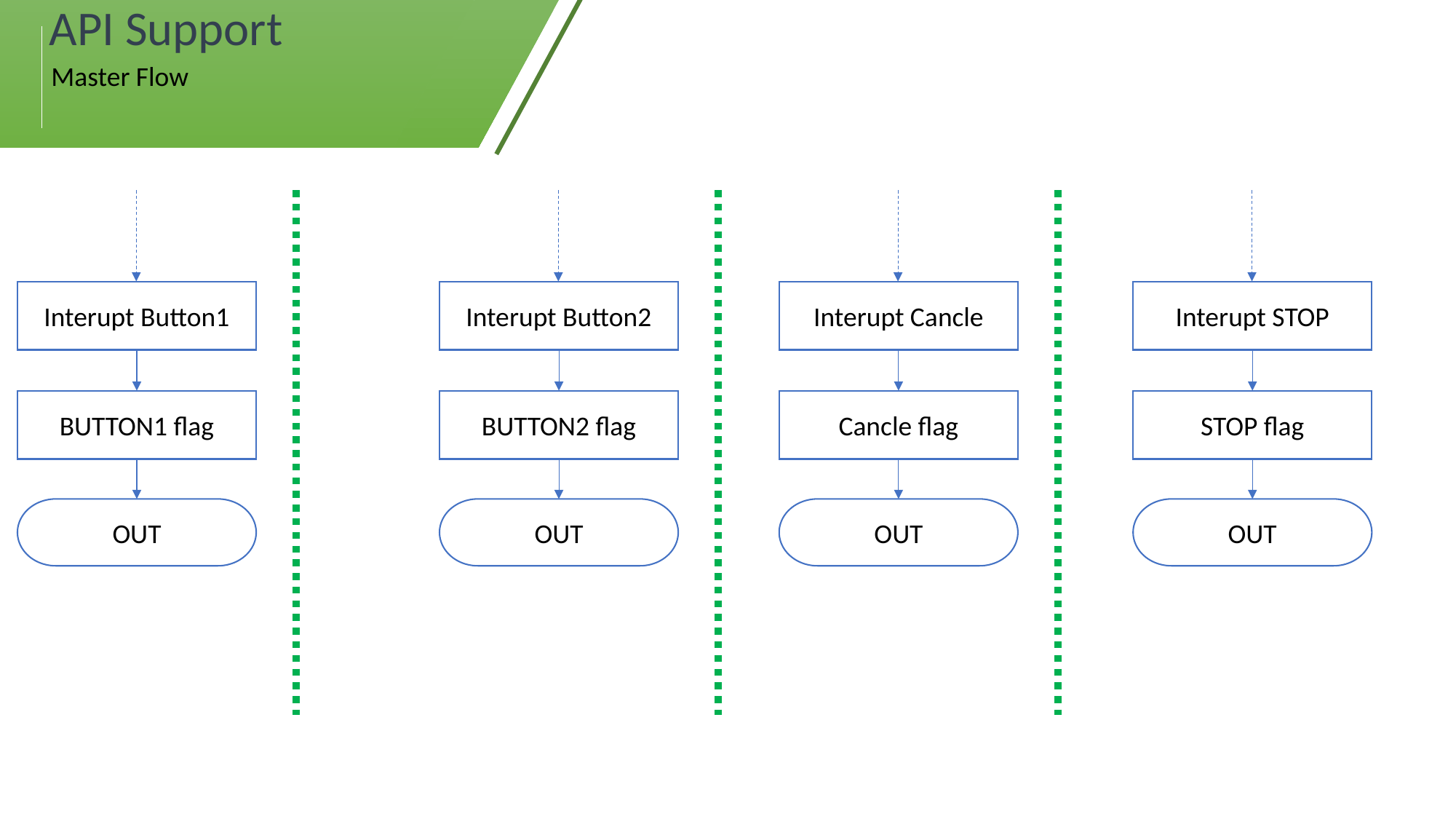

API Support

Master Flow
Interupt Button1
Interupt Button2
Interupt Cancle
Interupt STOP
BUTTON1 flag
BUTTON2 flag
Cancle flag
STOP flag
OUT
OUT
OUT
OUT